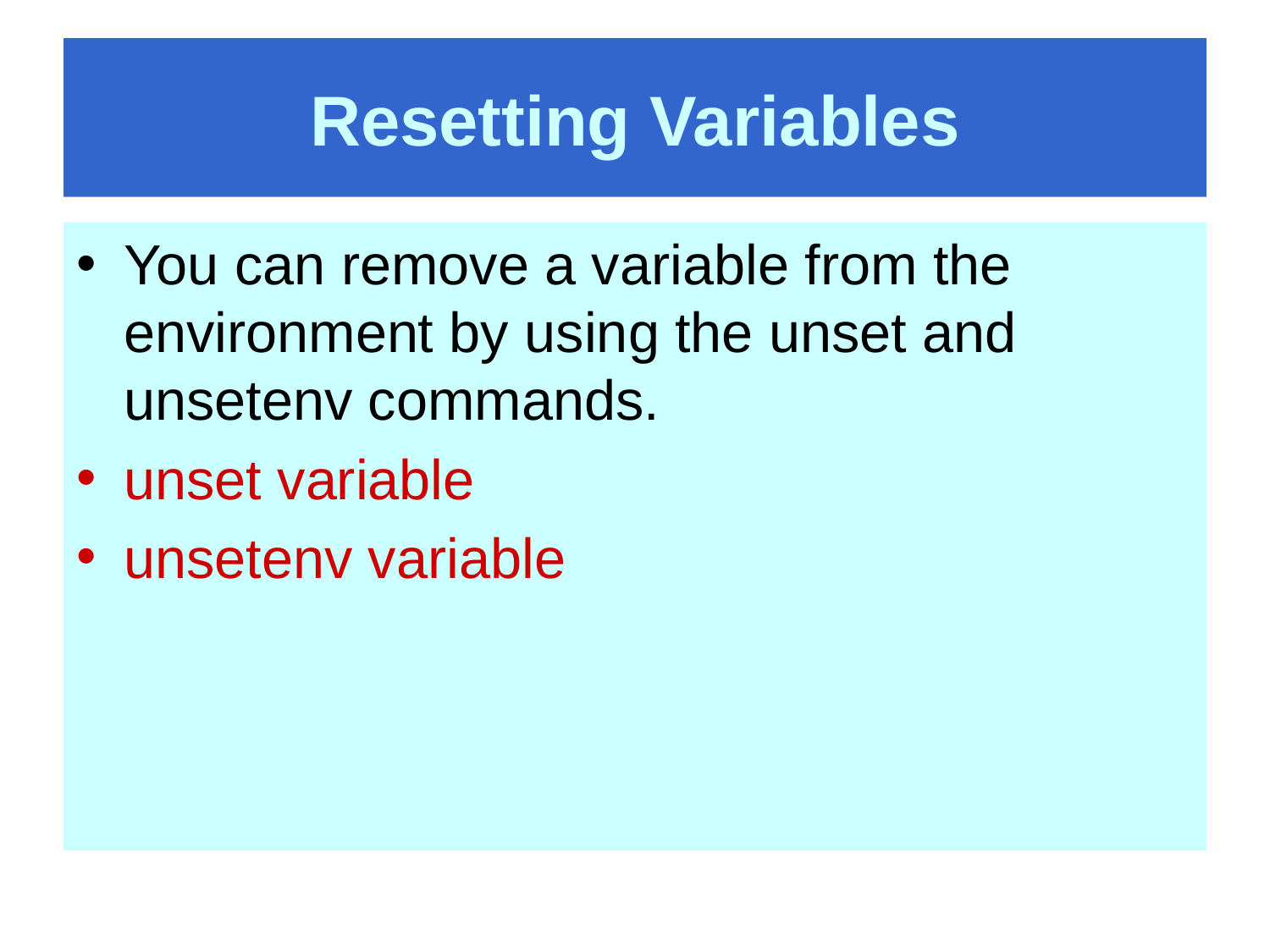

# Resetting Variables
You can remove a variable from the environment by using the unset and unsetenv commands.
unset variable
unsetenv variable